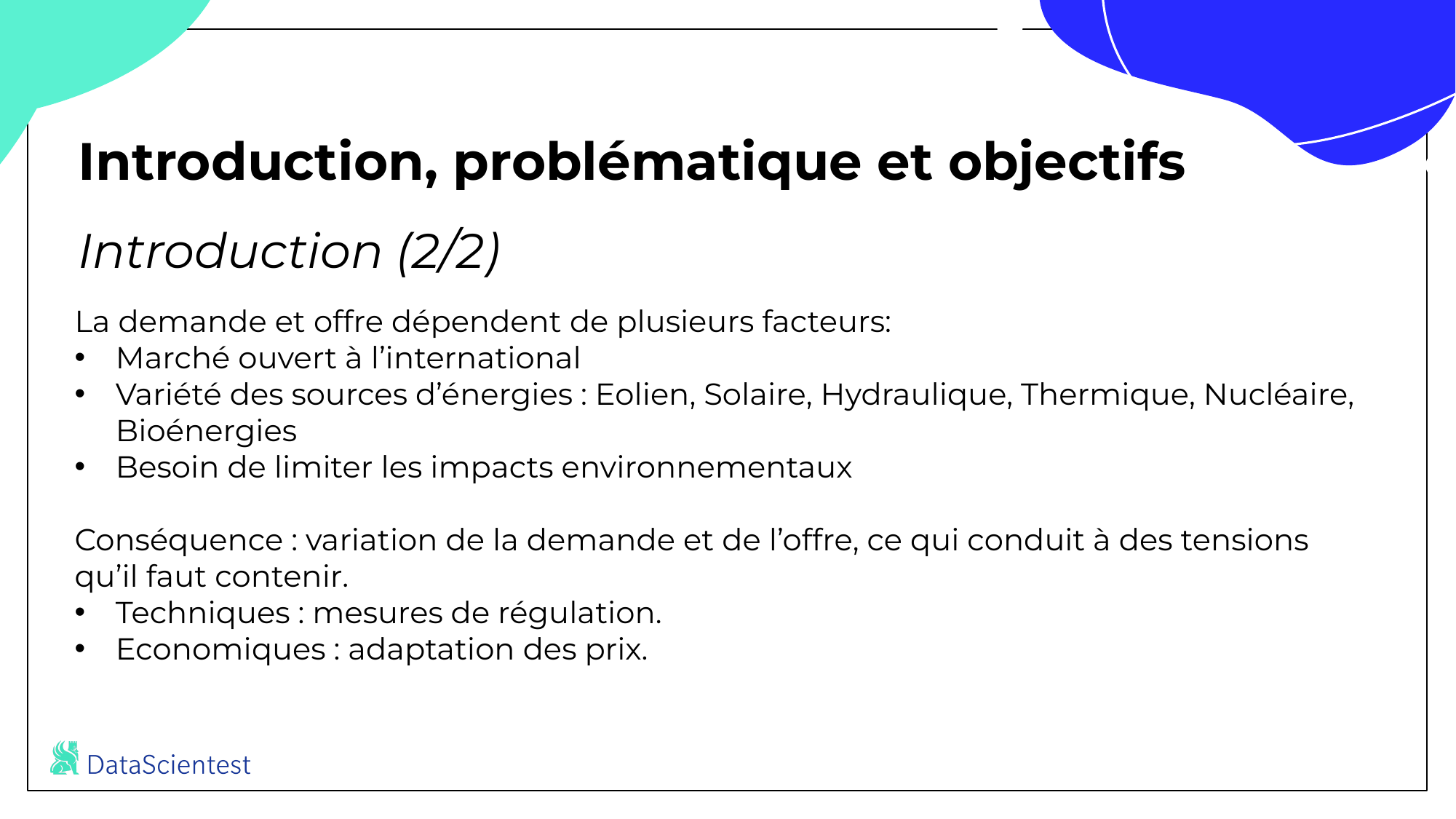

# Introduction, problématique et objectifs Introduction (2/2)
La demande et offre dépendent de plusieurs facteurs:
Marché ouvert à l’international
Variété des sources d’énergies : Eolien, Solaire, Hydraulique, Thermique, Nucléaire, Bioénergies
Besoin de limiter les impacts environnementaux

Conséquence : variation de la demande et de l’offre, ce qui conduit à des tensions qu’il faut contenir.
Techniques : mesures de régulation.
Economiques : adaptation des prix.